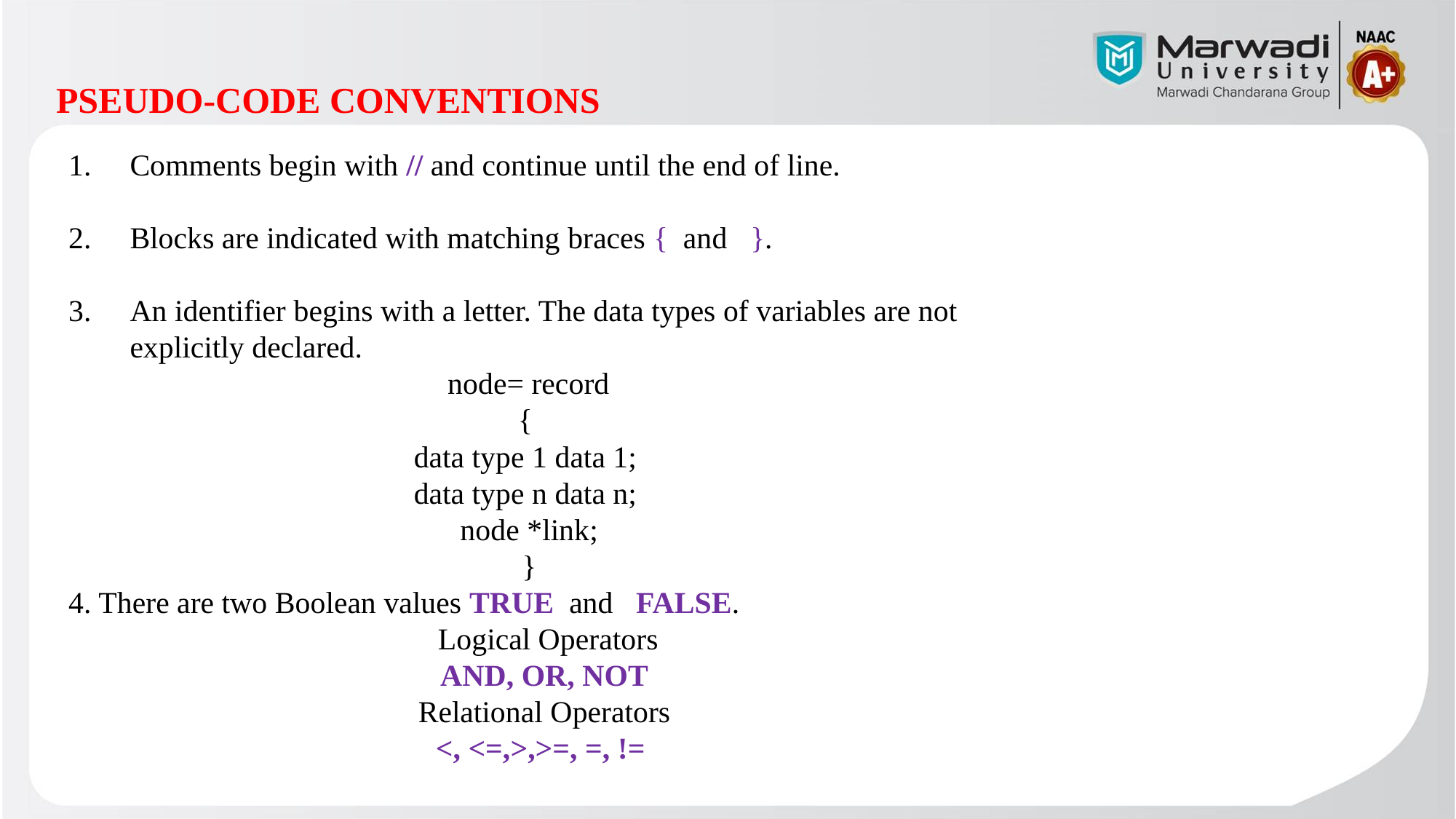

PSEUDO-CODE CONVENTIONS
Comments begin with // and continue until the end of line.

Blocks are indicated with matching braces {  and   }.

An identifier begins with a letter. The data types of variables are not explicitly declared.
			             node= record
{
data type 1 data 1;
data type n data n;
node *link;
}
4. There are two Boolean values TRUE  and   FALSE.
     Logical Operators
    AND, OR, NOT
    Relational Operators
   <, <=,>,>=, =, !=